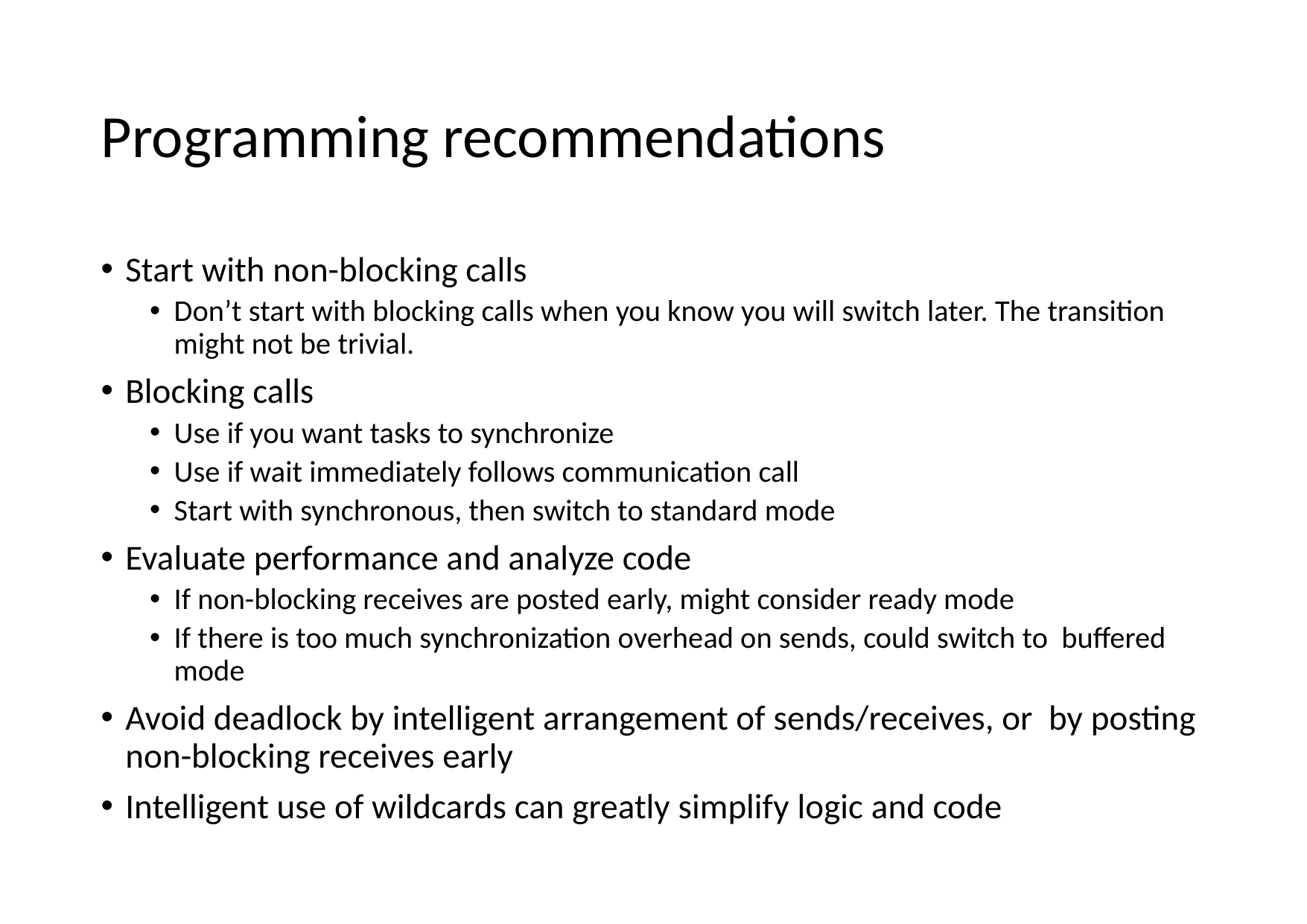

# Programming recommendations
Start with non-blocking calls
Don’t start with blocking calls when you know you will switch later. The transition might not be trivial.
Blocking calls
Use if you want tasks to synchronize
Use if wait immediately follows communication call
Start with synchronous, then switch to standard mode
Evaluate performance and analyze code
If non-blocking receives are posted early, might consider ready mode
If there is too much synchronization overhead on sends, could switch to  buffered mode
Avoid deadlock by intelligent arrangement of sends/receives, or  by posting non-blocking receives early
Intelligent use of wildcards can greatly simplify logic and code
31